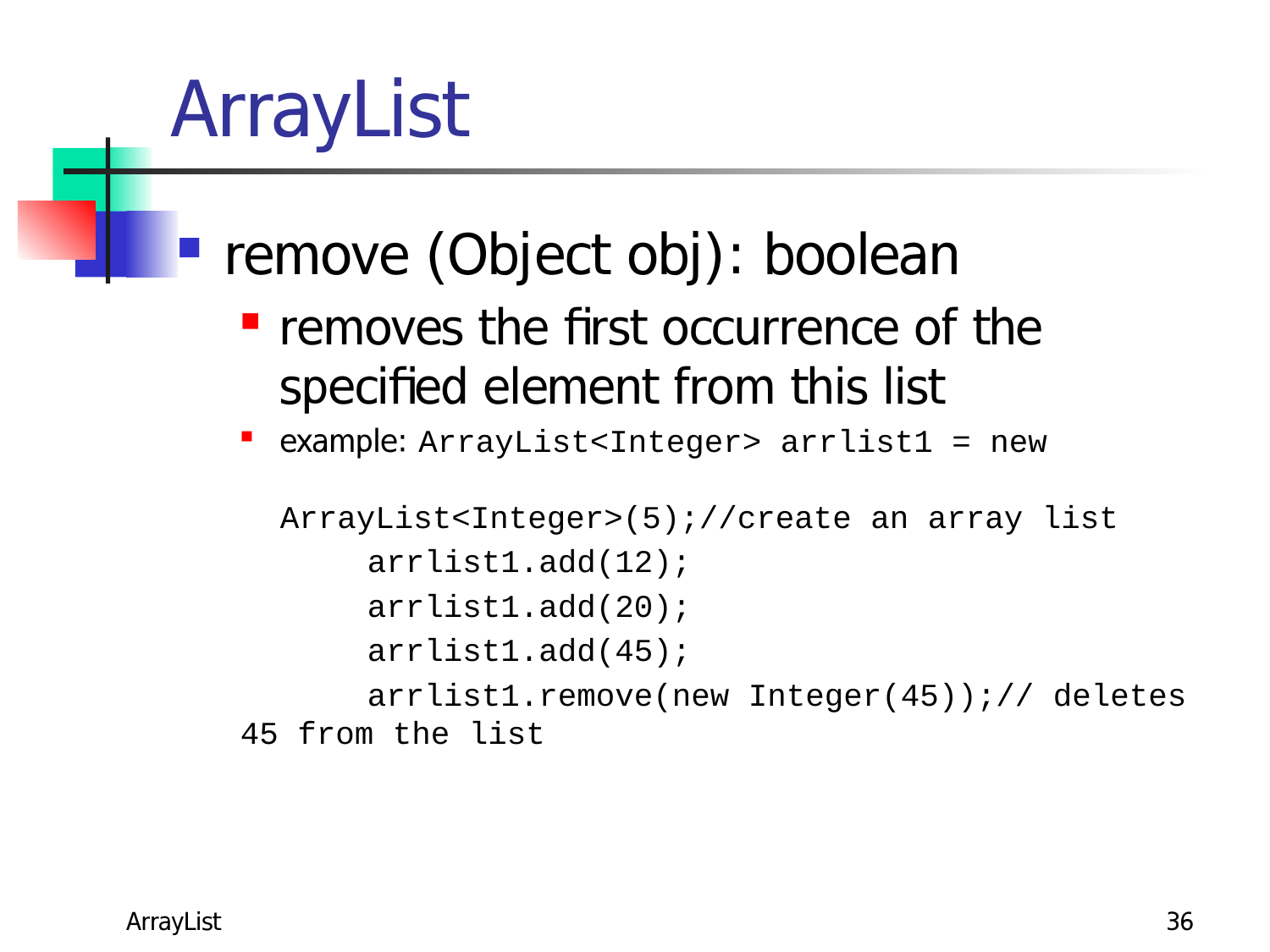

# ArrayList
remove (Object obj): boolean
removes the first occurrence of the specified element from this list
example: ArrayList<Integer> arrlist1 = new                           	ArrayList<Integer>(5);//create an array list
	arrlist1.add(12);
	arrlist1.add(20);
	arrlist1.add(45);
	arrlist1.remove(new Integer(45));// deletes 45 from the list

 ArrayList
36